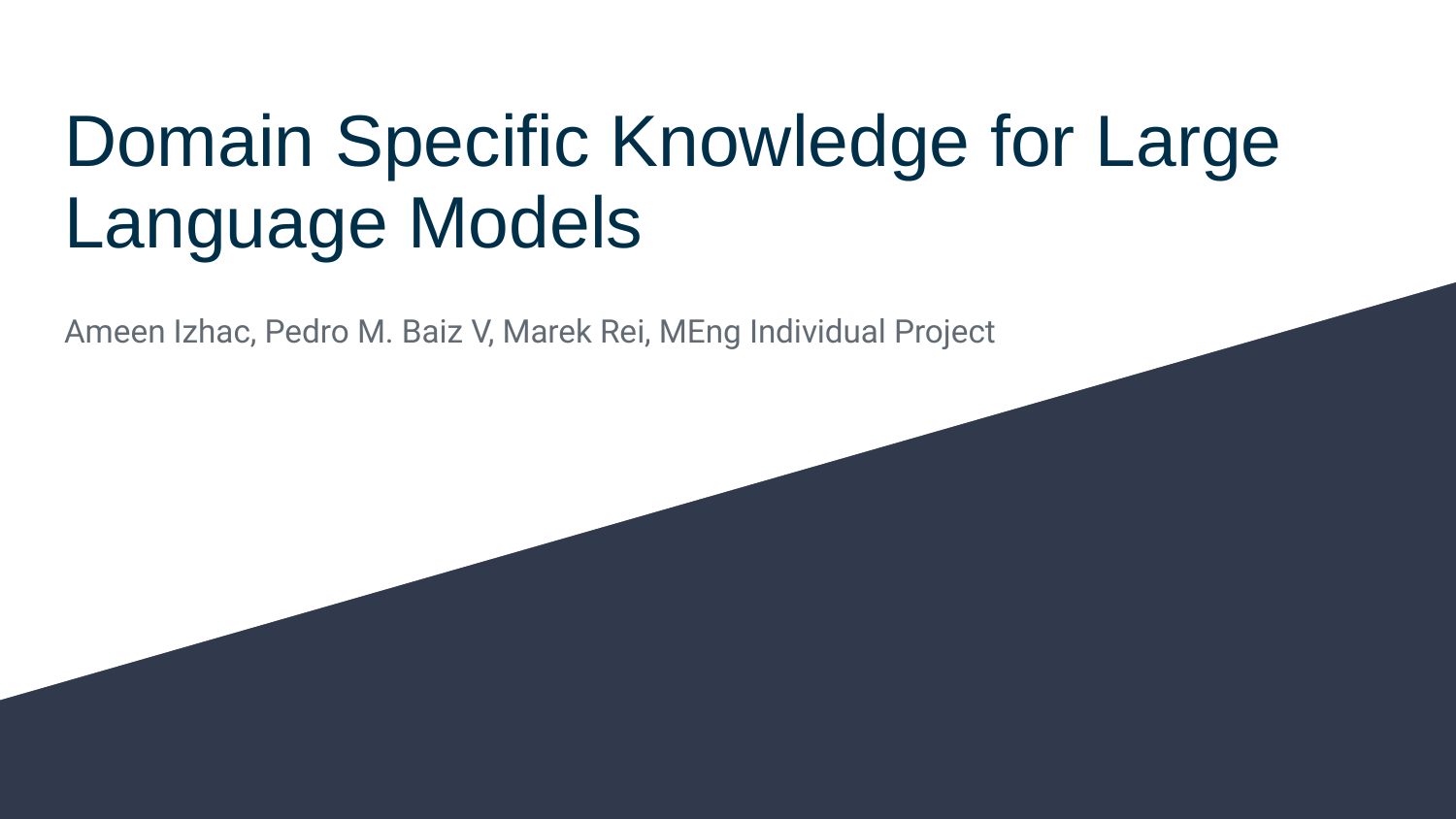

# Domain Specific Knowledge for Large Language Models
Ameen Izhac, Pedro M. Baiz V, Marek Rei, MEng Individual Project